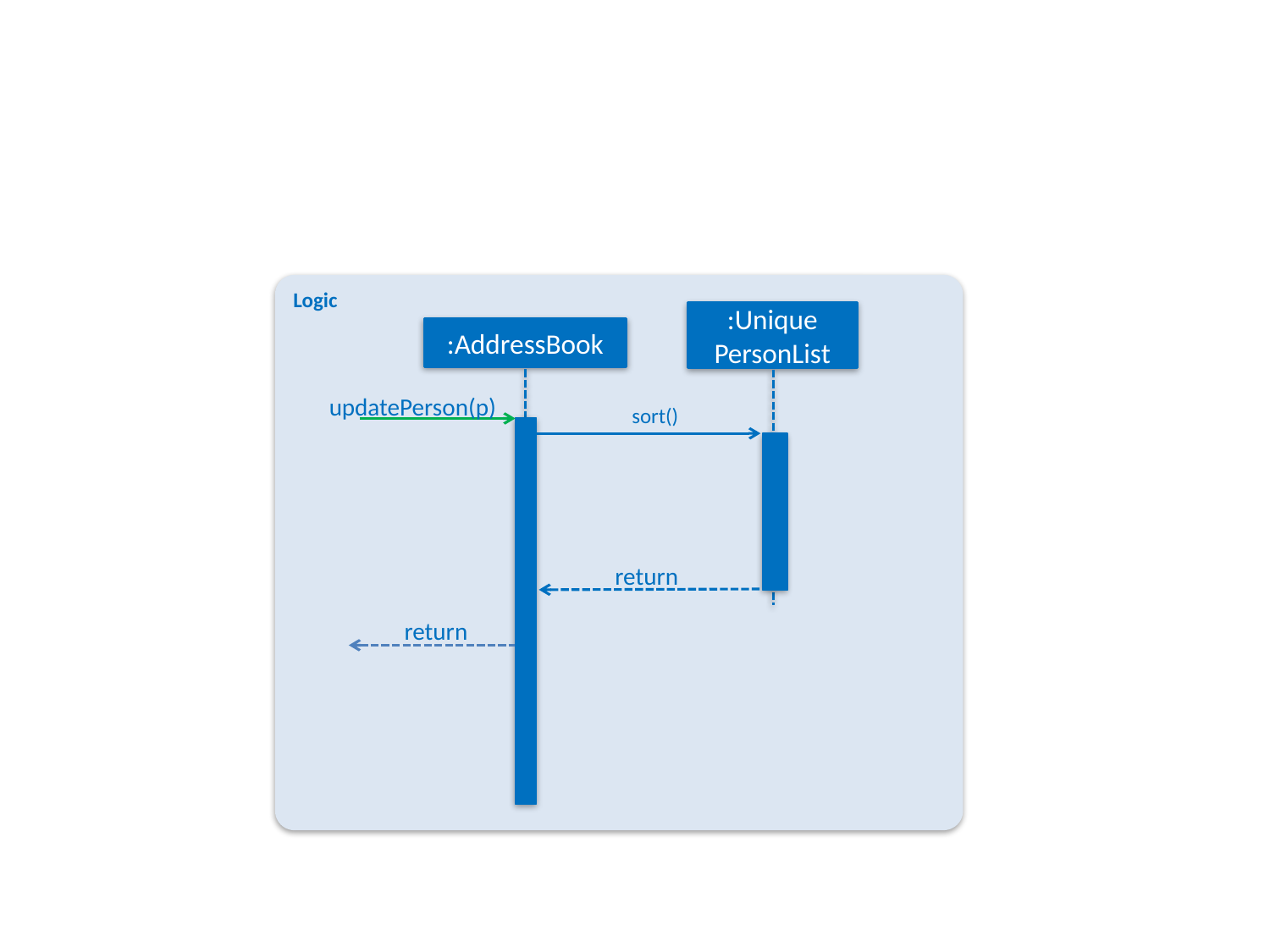

Logic
:Unique
PersonList
:AddressBook
updatePerson(p)
sort()

return
return